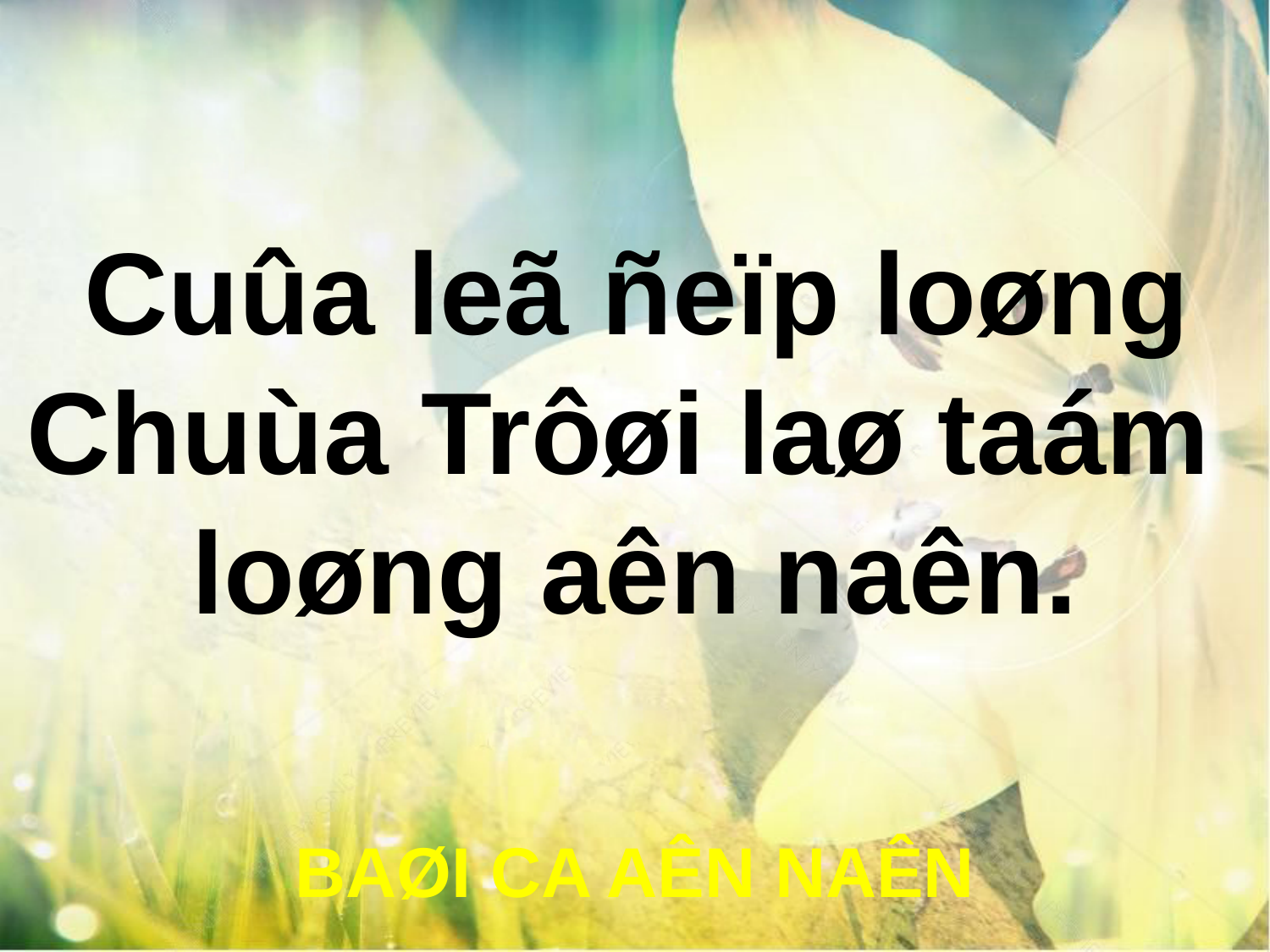

Cuûa leã ñeïp loøng
Chuùa Trôøi laø taám
loøng aên naên.
BAØI CA AÊN NAÊN